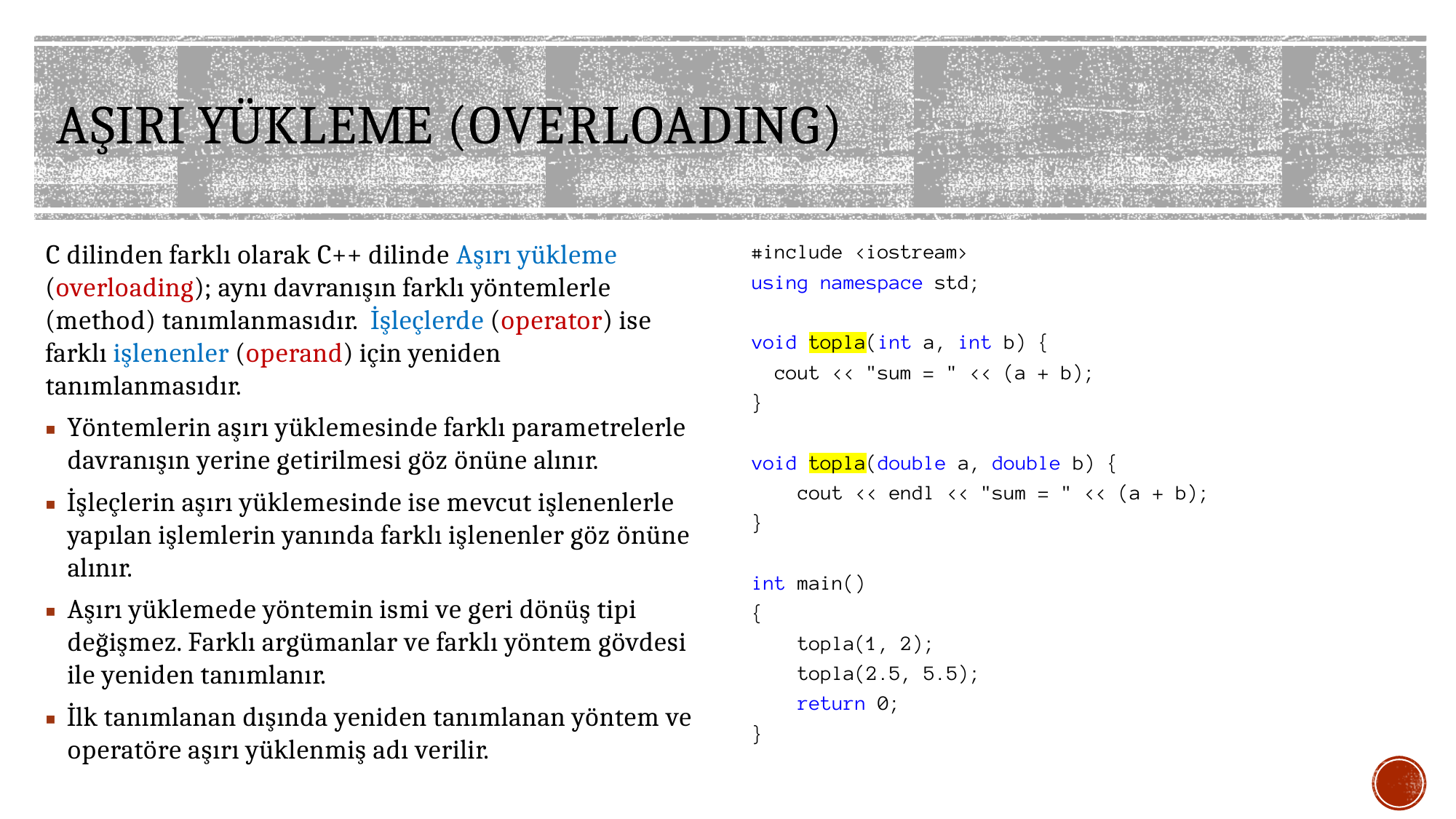

# AŞIRI YÜKLEME (OVERLOADING)
#include <iostream>
using namespace std;

void topla(int a, int b) {
  cout << "sum = " << (a + b);
}

void topla(double a, double b) {
    cout << endl << "sum = " << (a + b);
}

int main()
{
    topla(1, 2);
    topla(2.5, 5.5);
    return 0;
}
C dilinden farklı olarak C++ dilinde Aşırı yükleme (overloading); aynı davranışın farklı yöntemlerle (method) tanımlanmasıdır.  İşleçlerde (operator) ise farklı işlenenler (operand) için yeniden tanımlanmasıdır.
Yöntemlerin aşırı yüklemesinde farklı parametrelerle davranışın yerine getirilmesi göz önüne alınır.
İşleçlerin aşırı yüklemesinde ise mevcut işlenenlerle yapılan işlemlerin yanında farklı işlenenler göz önüne alınır.
Aşırı yüklemede yöntemin ismi ve geri dönüş tipi değişmez. Farklı argümanlar ve farklı yöntem gövdesi ile yeniden tanımlanır.
İlk tanımlanan dışında yeniden tanımlanan yöntem ve operatöre aşırı yüklenmiş adı verilir.